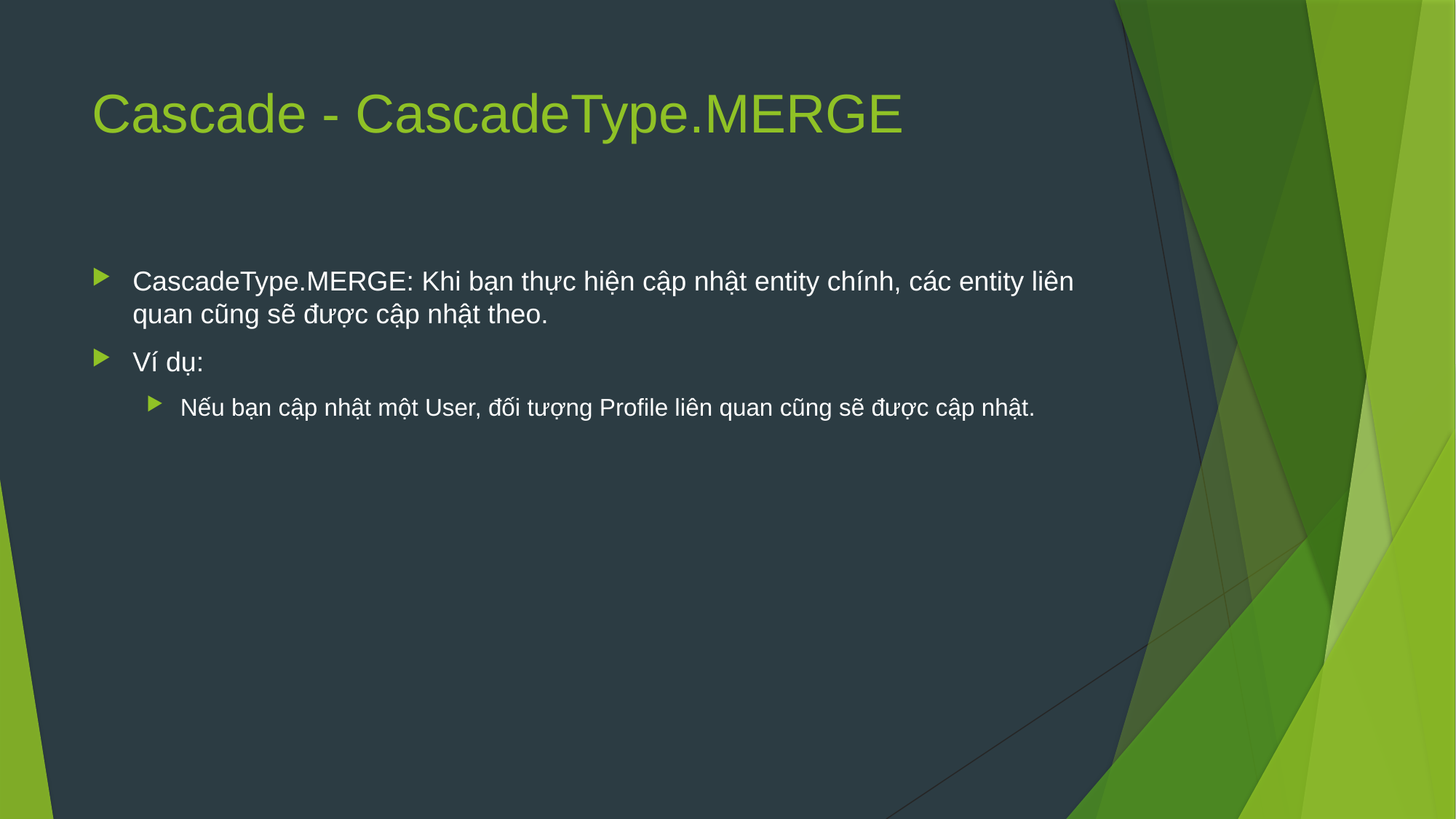

# Cascade - CascadeType.MERGE
CascadeType.MERGE: Khi bạn thực hiện cập nhật entity chính, các entity liên quan cũng sẽ được cập nhật theo.
Ví dụ:
Nếu bạn cập nhật một User, đối tượng Profile liên quan cũng sẽ được cập nhật.